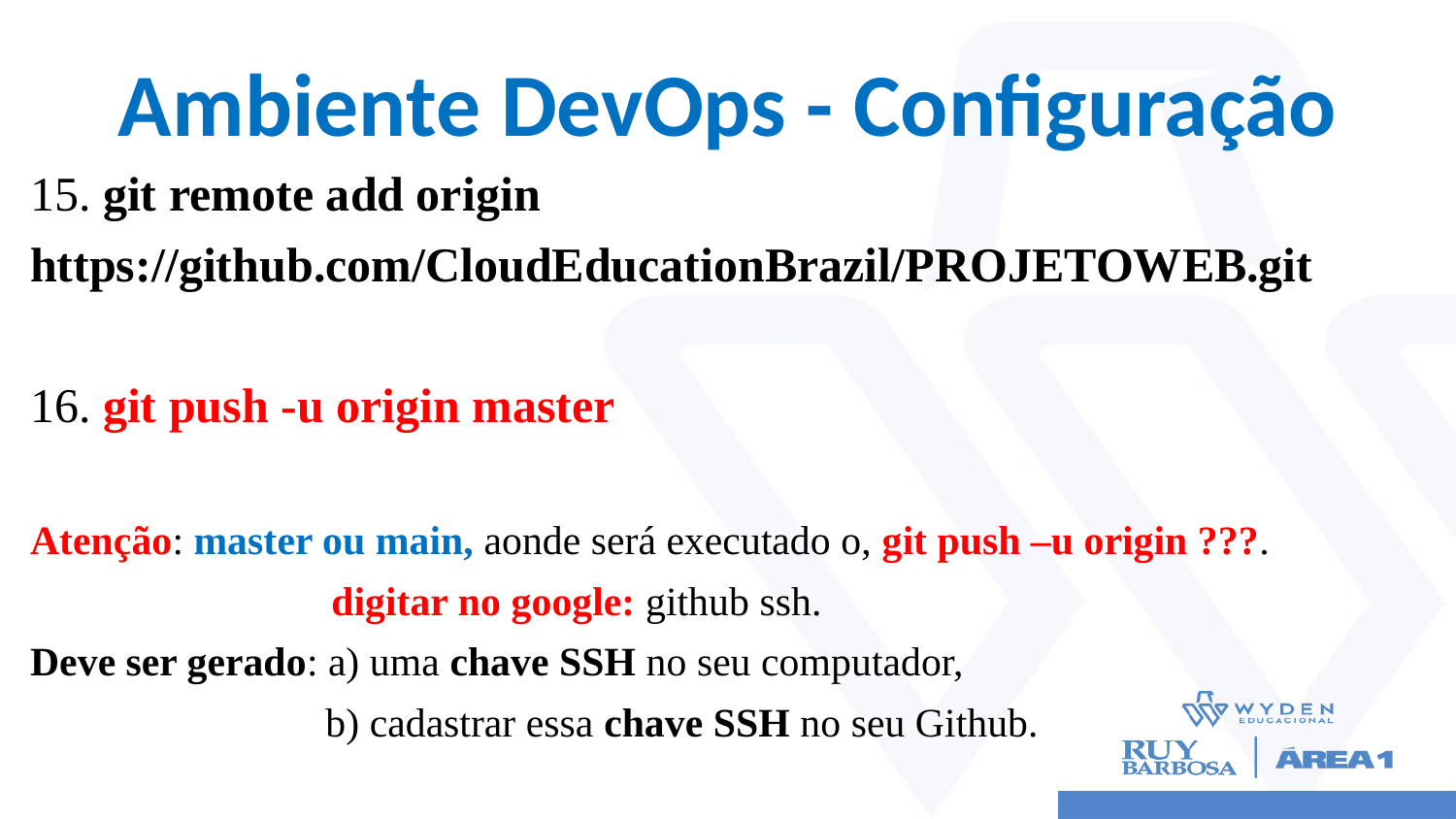

# Ambiente DevOps - Configuração
15. git remote add origin
https://github.com/CloudEducationBrazil/PROJETOWEB.git

16. git push -u origin master

Atenção: master ou main, aonde será executado o, git push –u origin ???.
		 digitar no google: github ssh.
Deve ser gerado: a) uma chave SSH no seu computador,
                             b) cadastrar essa chave SSH no seu Github.